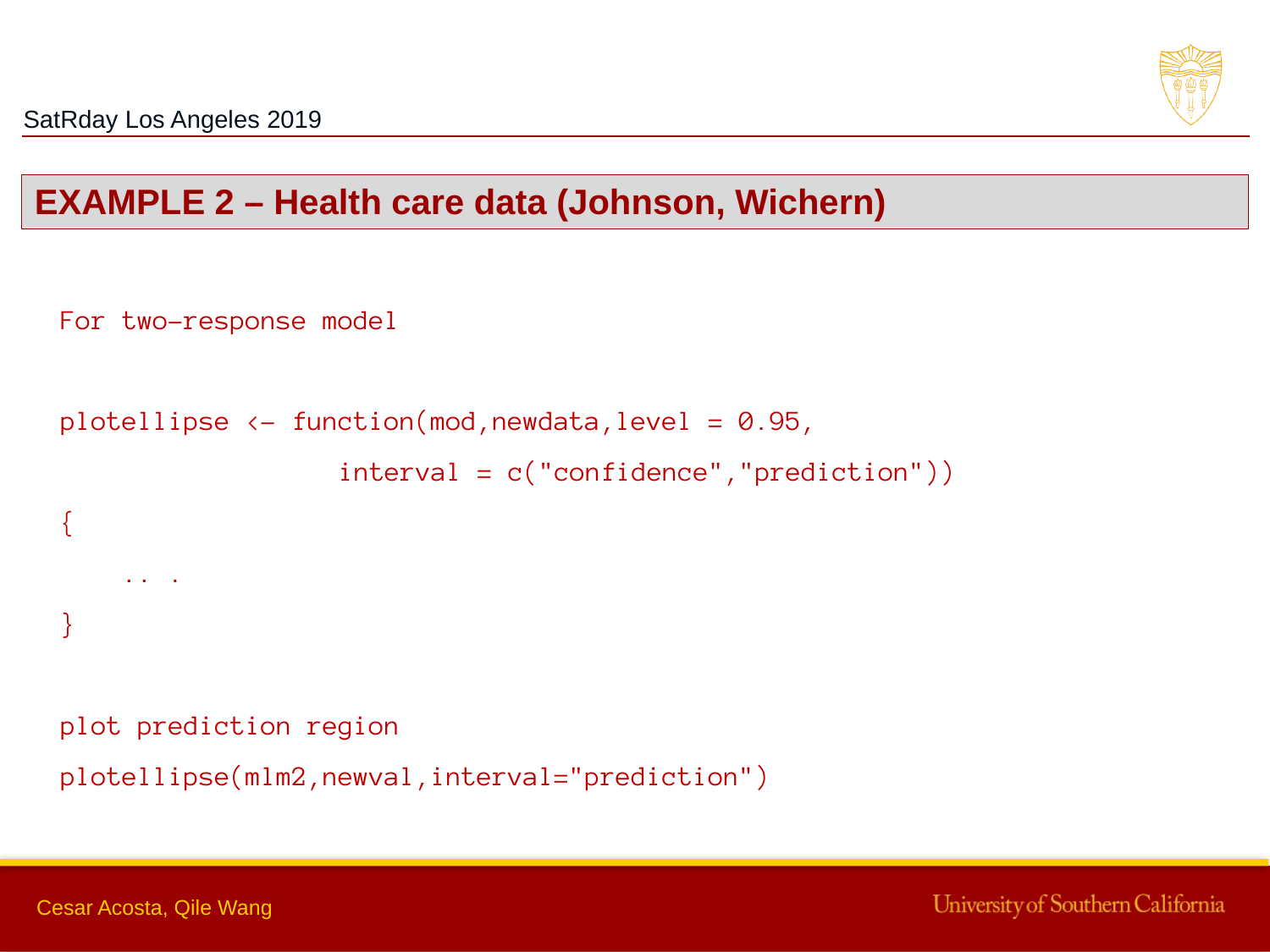

EXAMPLE 2 – Health care data (Johnson, Wichern)

For two-response model

plotellipse <- function(mod,newdata,level = 0.95,
                  interval = c("confidence","prediction"))
{
    .. .
}

plot prediction region
plotellipse(mlm2,newval,interval="prediction")